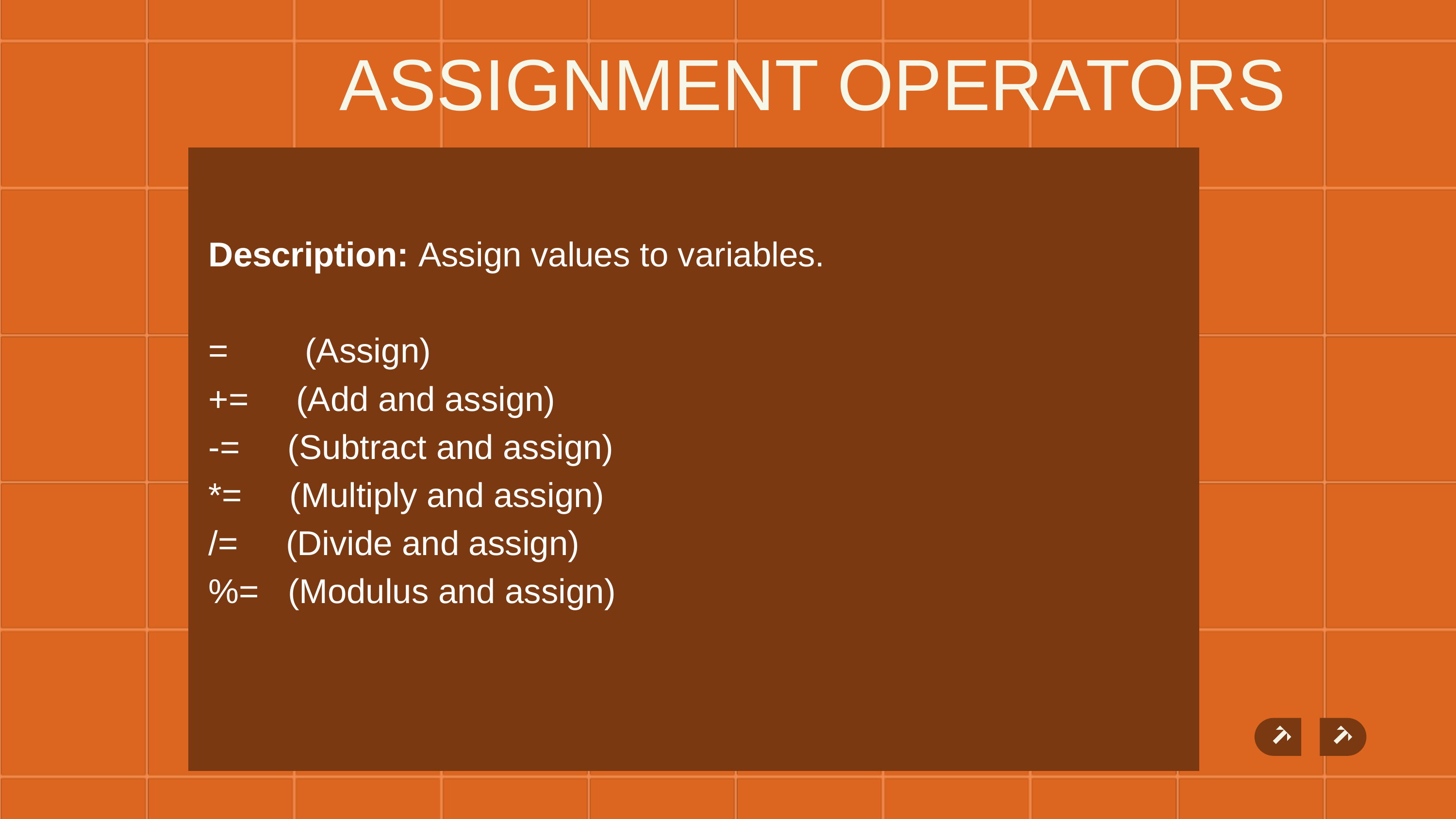

ASSIGNMENT OPERATORS

Description: Assign values to variables.

=        (Assign)
+=     (Add and assign)
-=     (Subtract and assign)
*=     (Multiply and assign)
/=     (Divide and assign)
%=   (Modulus and assign)